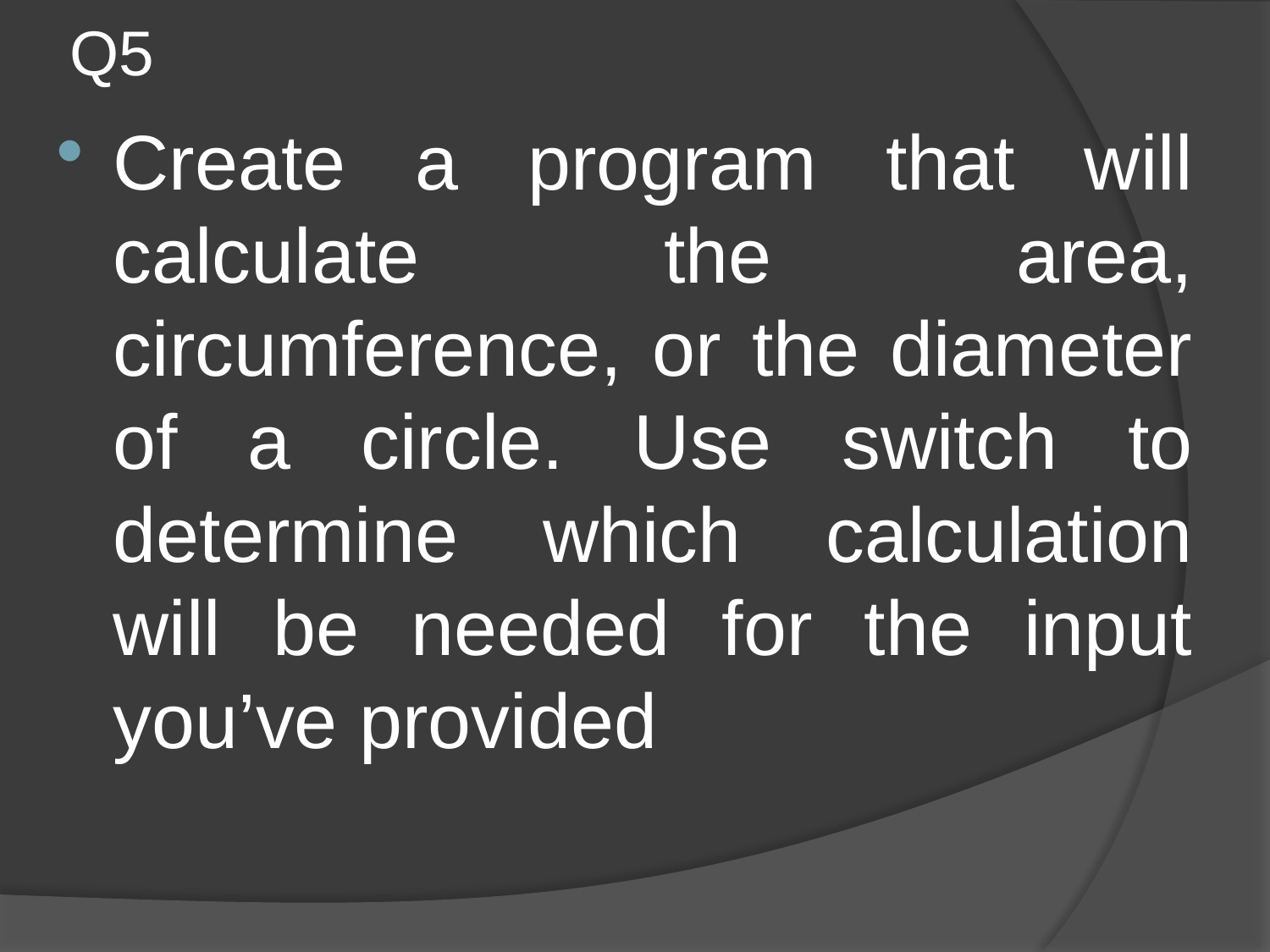

# Q5
Create a program that will calculate the area, circumference, or the diameter of a circle. Use switch to determine which calculation will be needed for the input you’ve provided